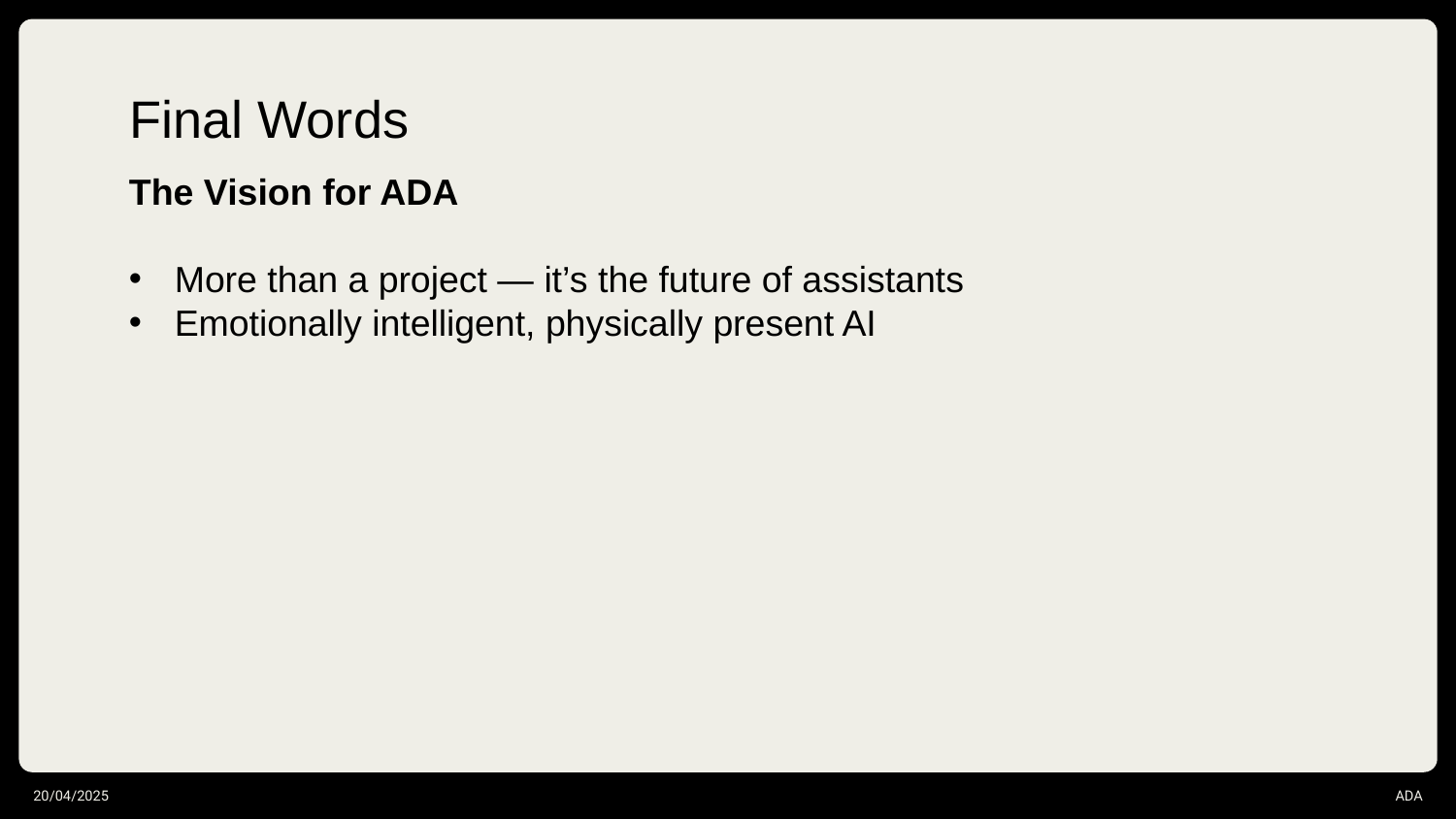

# Final Words
The Vision for ADA

More than a project — it’s the future of assistants
Emotionally intelligent, physically present AI
20/04/2025
ADA